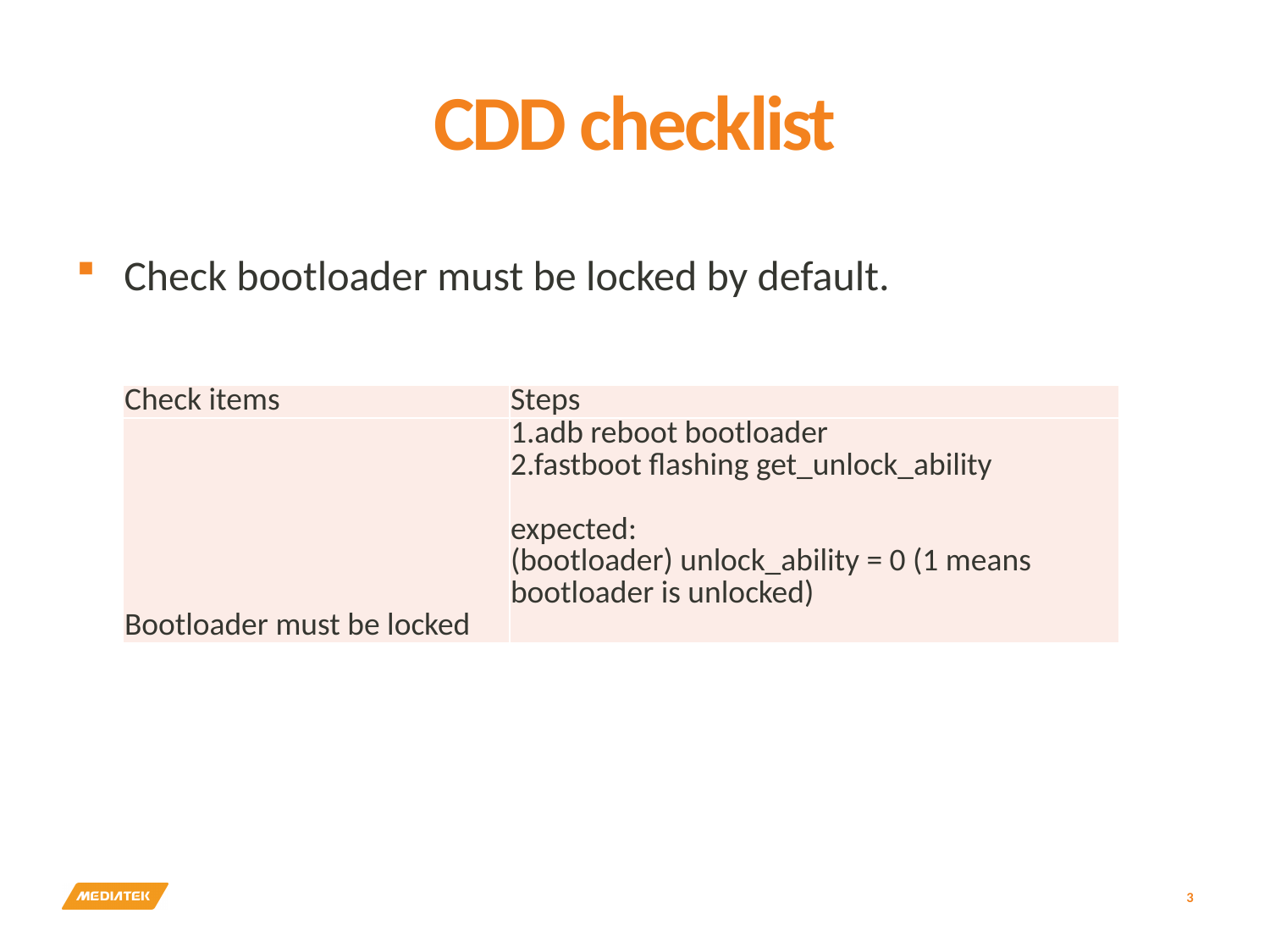

# CDD checklist
Check bootloader must be locked by default.
| Check items | Steps |
| --- | --- |
| Bootloader must be locked | 1.adb reboot bootloader 2.fastboot flashing get\_unlock\_ability expected: (bootloader) unlock\_ability = 0 (1 means bootloader is unlocked) |
3